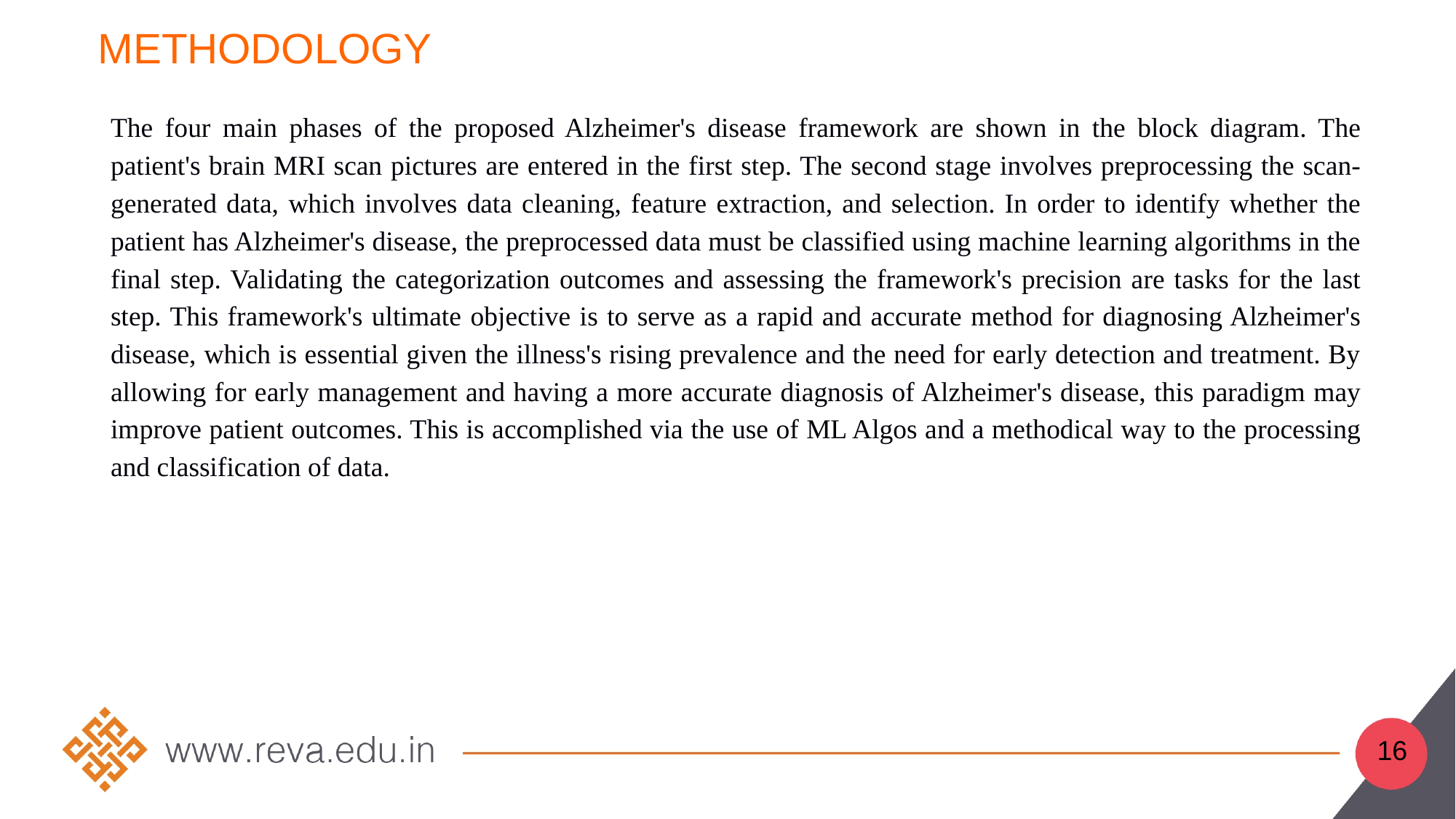

# methodology
The four main phases of the proposed Alzheimer's disease framework are shown in the block diagram. The patient's brain MRI scan pictures are entered in the first step. The second stage involves preprocessing the scan-generated data, which involves data cleaning, feature extraction, and selection. In order to identify whether the patient has Alzheimer's disease, the preprocessed data must be classified using machine learning algorithms in the final step. Validating the categorization outcomes and assessing the framework's precision are tasks for the last step. This framework's ultimate objective is to serve as a rapid and accurate method for diagnosing Alzheimer's disease, which is essential given the illness's rising prevalence and the need for early detection and treatment. By allowing for early management and having a more accurate diagnosis of Alzheimer's disease, this paradigm may improve patient outcomes. This is accomplished via the use of ML Algos and a methodical way to the processing and classification of data.
16